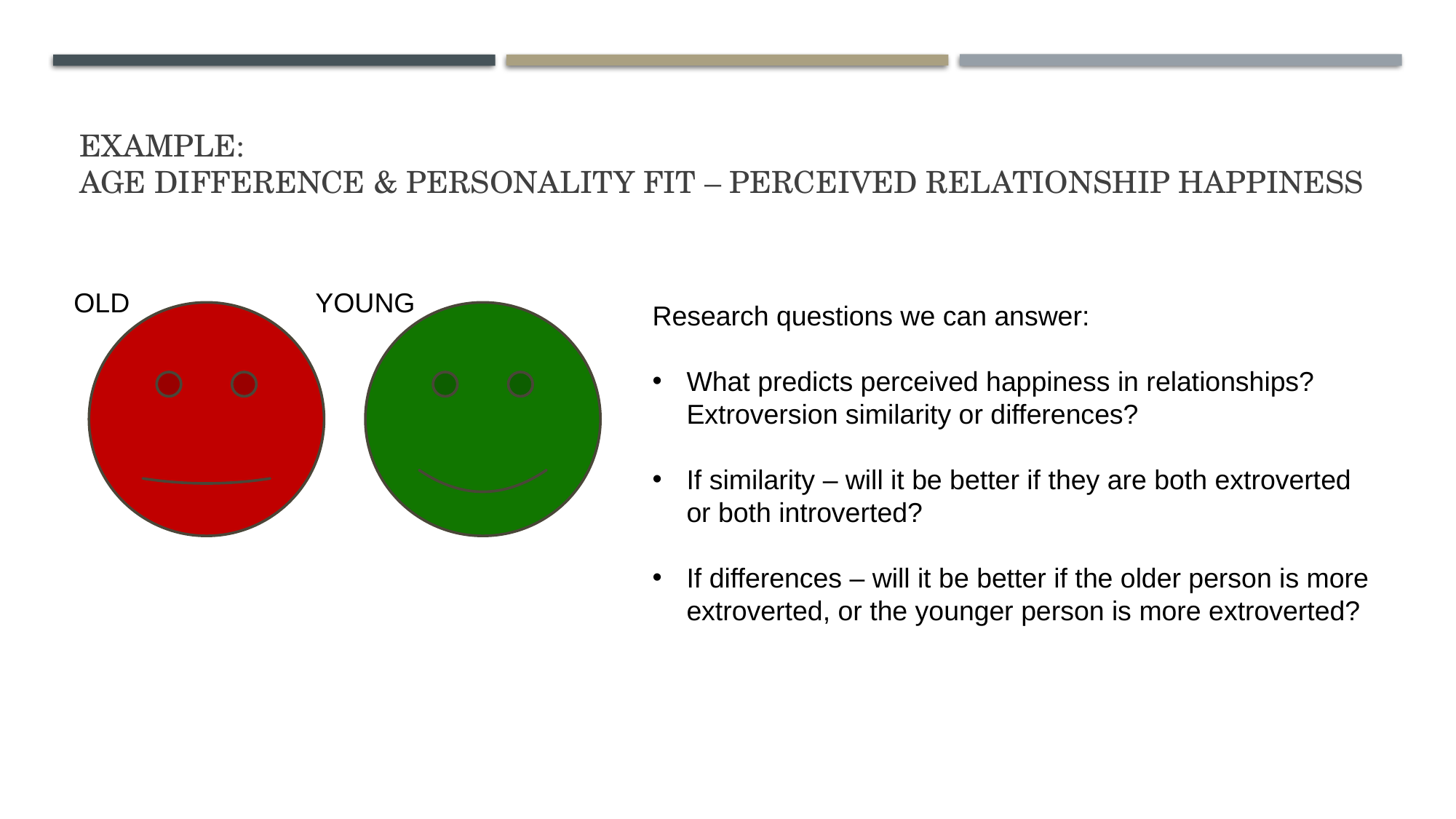

# Example: age difference & personality fit – perceived relationship happiness
OLD
YOUNG
Research questions we can answer:

What predicts perceived happiness in relationships? Extroversion similarity or differences?

If similarity – will it be better if they are both extroverted or both introverted?

If differences – will it be better if the older person is more extroverted, or the younger person is more extroverted?